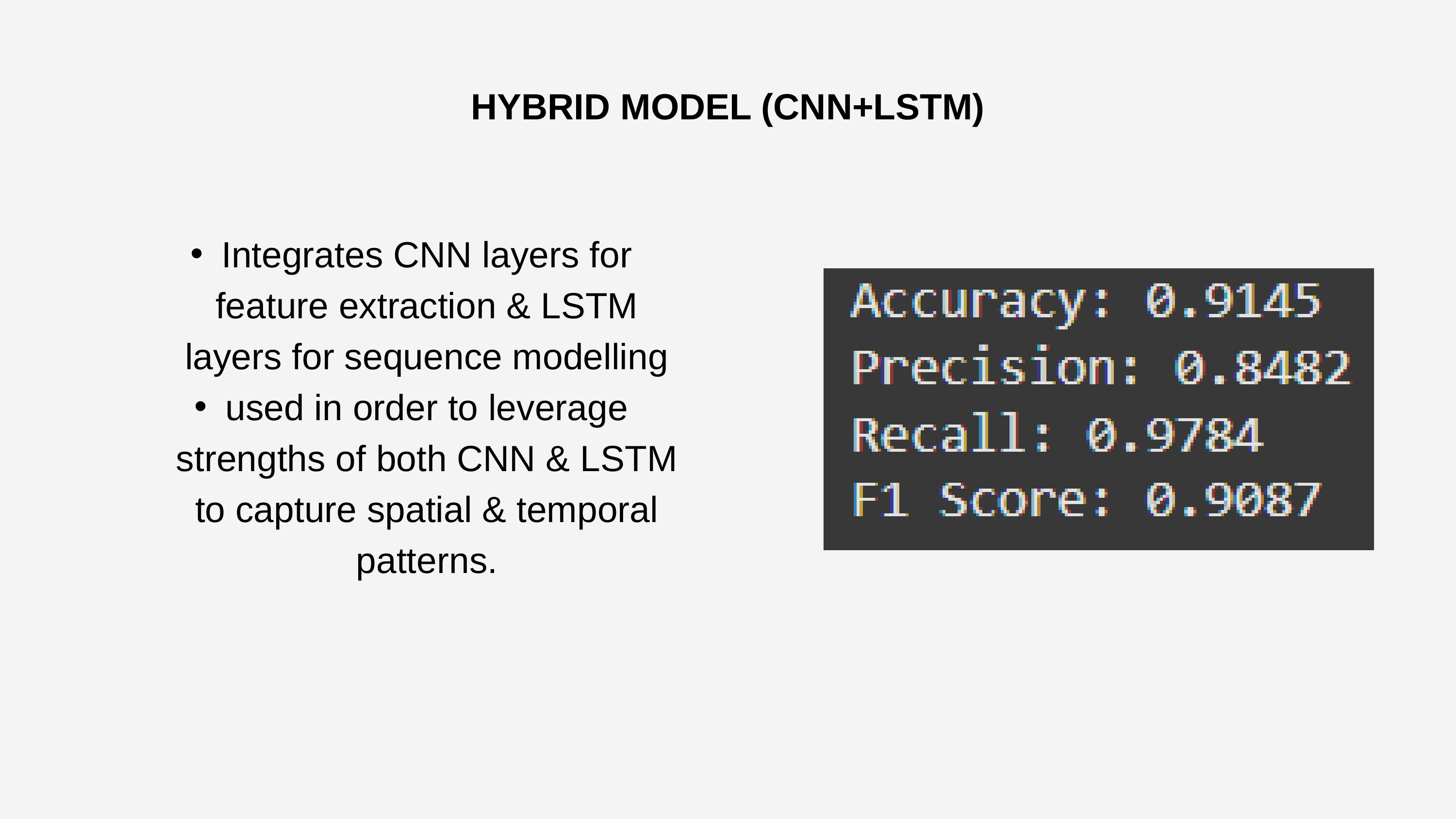

HYBRID MODEL (CNN+LSTM)
Integrates CNN layers for feature extraction & LSTM layers for sequence modelling
used in order to leverage strengths of both CNN & LSTM to capture spatial & temporal patterns.